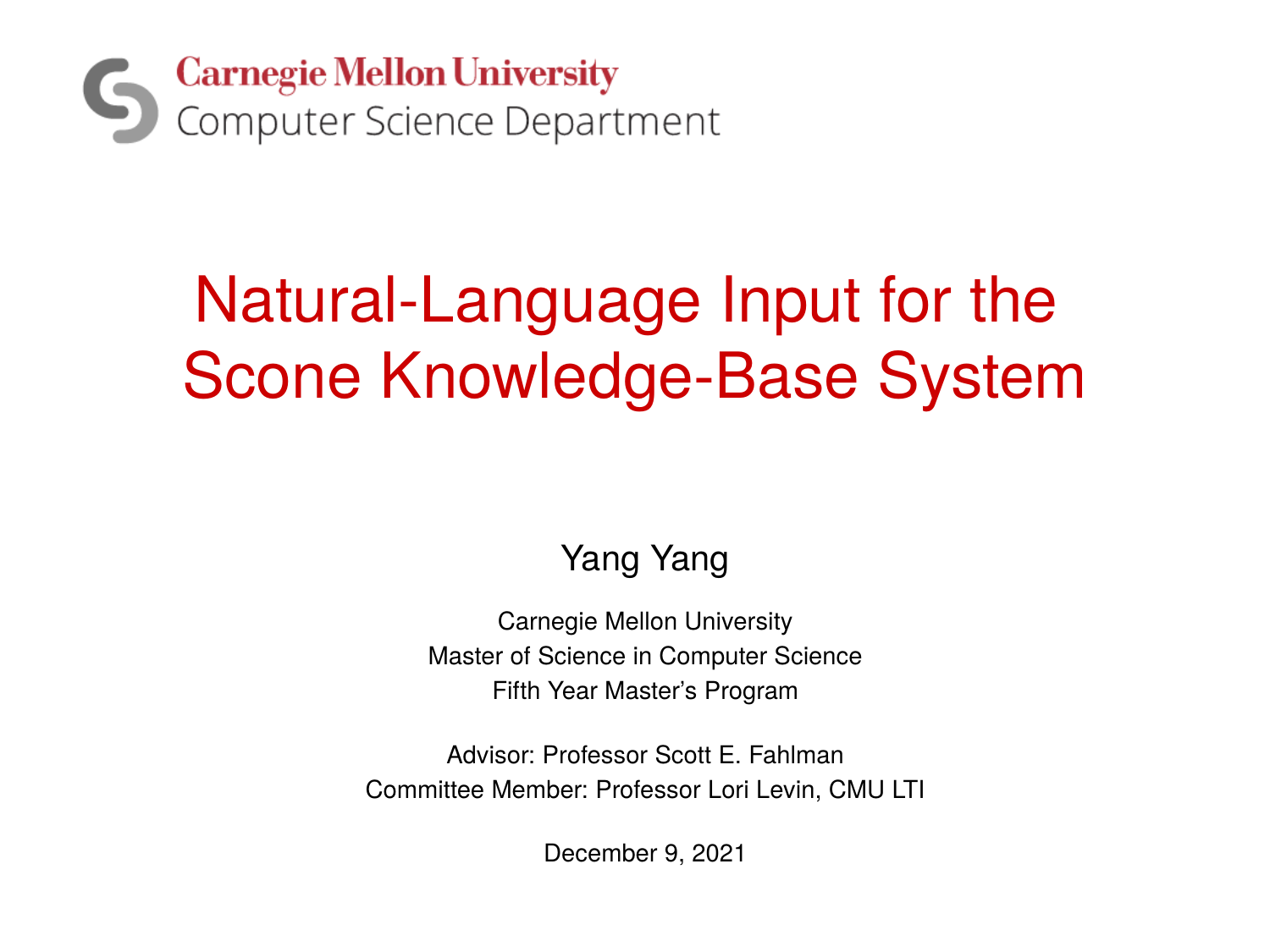

# Natural-Language Input for the Scone Knowledge-Base System
Yang Yang
Carnegie Mellon University
Master of Science in Computer Science
Fifth Year Master’s Program
Advisor: Professor Scott E. Fahlman
Committee Member: Professor Lori Levin, CMU LTI
December 9, 2021